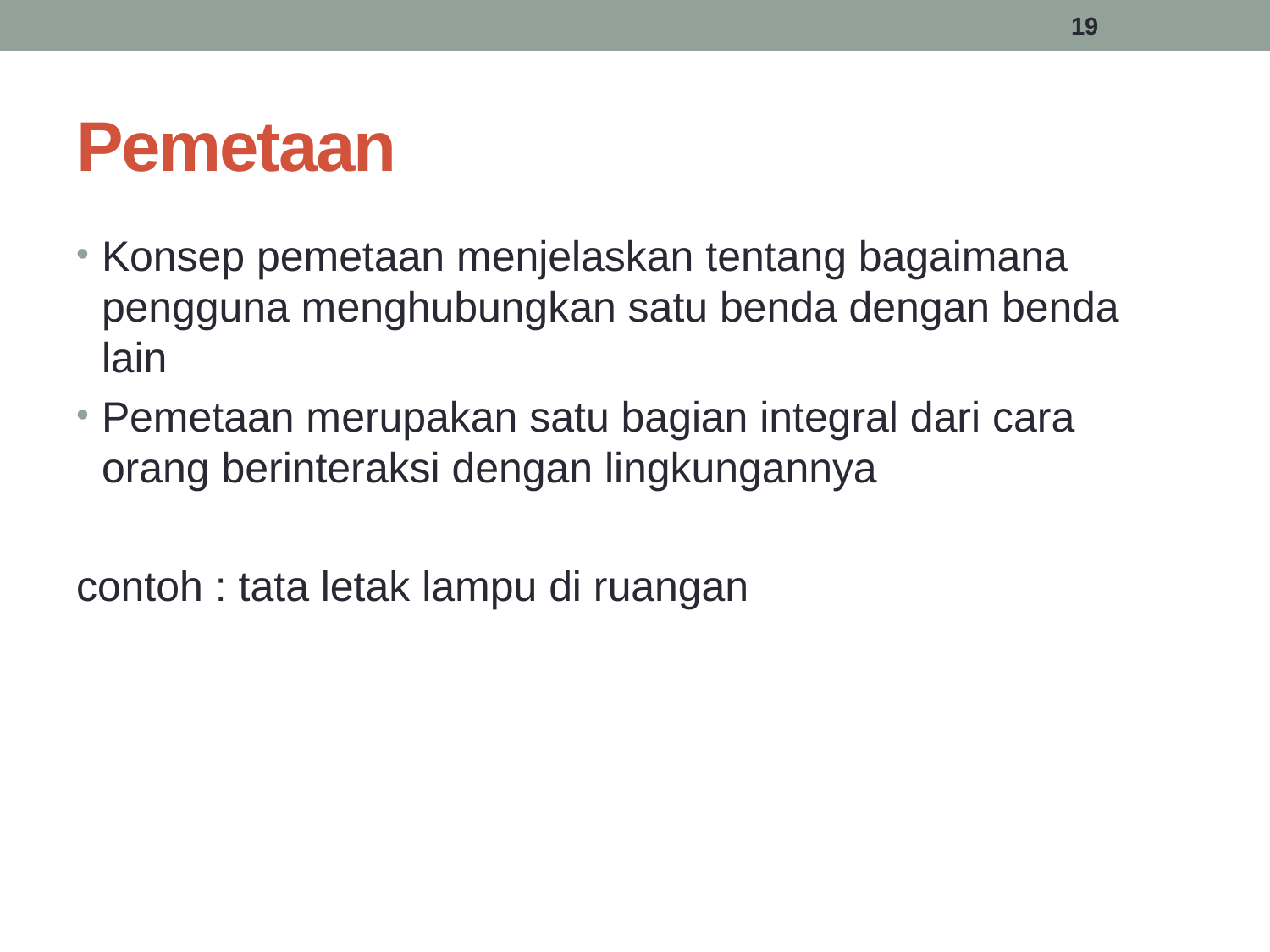

19
# Pemetaan
Konsep pemetaan menjelaskan tentang bagaimana pengguna menghubungkan satu benda dengan benda lain
Pemetaan merupakan satu bagian integral dari cara orang berinteraksi dengan lingkungannya

contoh : tata letak lampu di ruangan